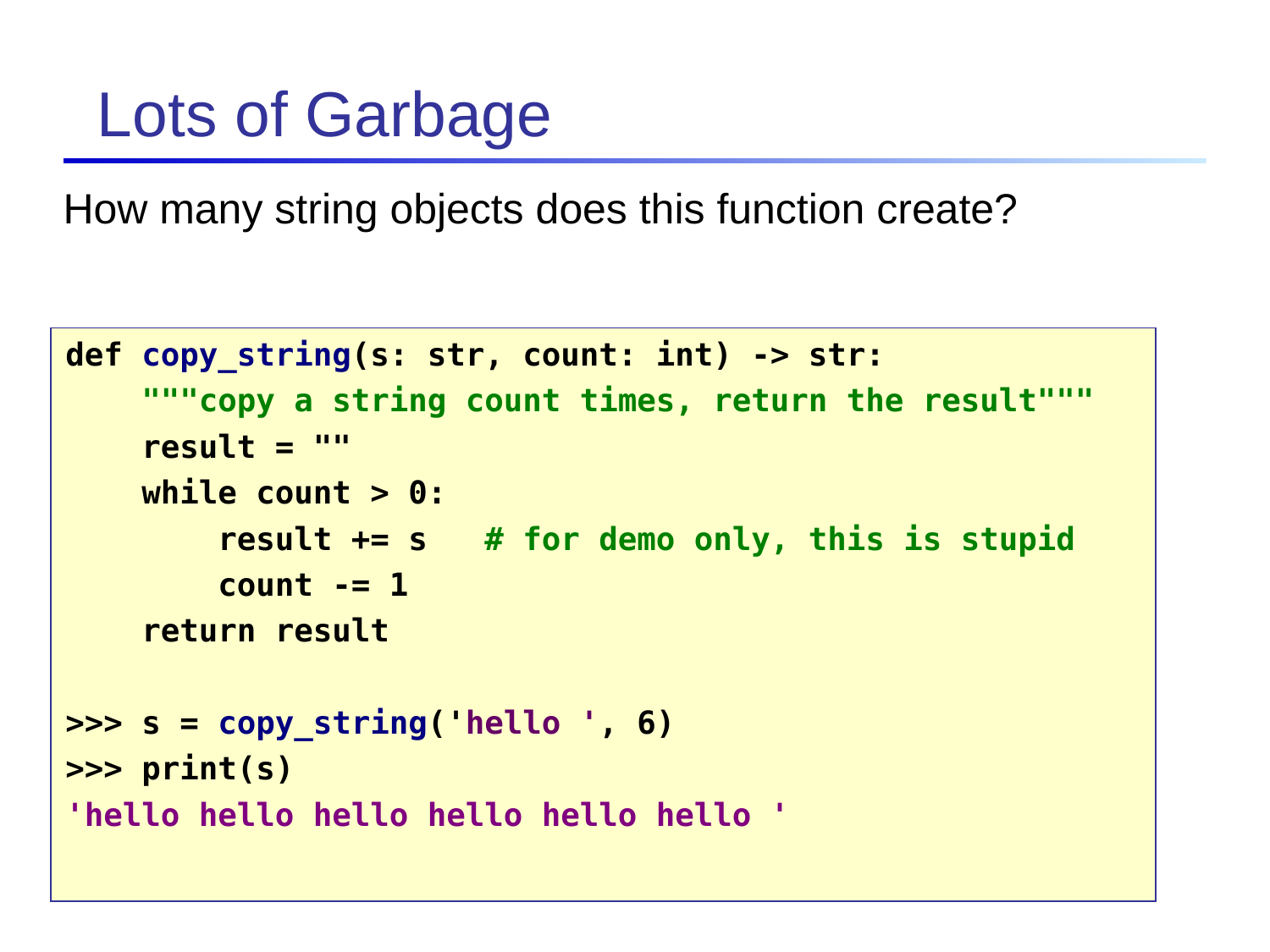

Lots of Garbage
How many string objects does this function create?

def copy_string(s: str, count: int) -> str:
    """copy a string count times, return the result"""
    result = ""
    while count > 0:
        result += s   # for demo only, this is stupid
        count -= 1
    return result

>>> s = copy_string('hello ', 6)
>>> print(s)
'hello hello hello hello hello hello '